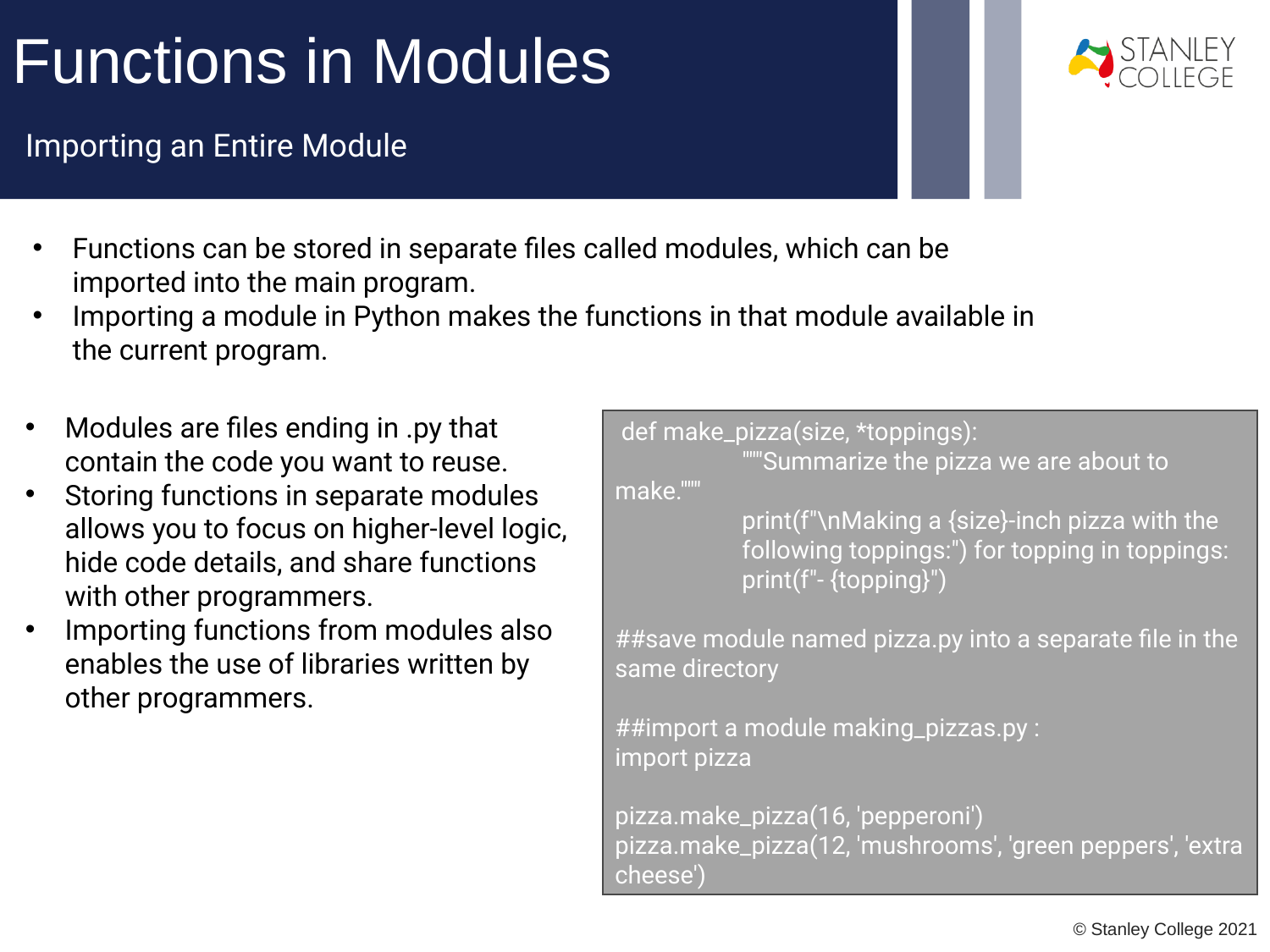

# Functions in Modules
Importing an Entire Module
Functions can be stored in separate files called modules, which can be imported into the main program.
Importing a module in Python makes the functions in that module available in the current program.

Modules are files ending in .py that contain the code you want to reuse.
Storing functions in separate modules allows you to focus on higher-level logic, hide code details, and share functions with other programmers.
Importing functions from modules also enables the use of libraries written by other programmers.
 def make_pizza(size, *toppings):
	"""Summarize the pizza we are about to make."""
	print(f"\nMaking a {size}-inch pizza with the 	following toppings:") for topping in toppings:
	print(f"- {topping}")

##save module named pizza.py into a separate file in the same directory

##import a module making_pizzas.py :
import pizza

pizza.make_pizza(16, 'pepperoni')
pizza.make_pizza(12, 'mushrooms', 'green peppers', 'extra cheese')